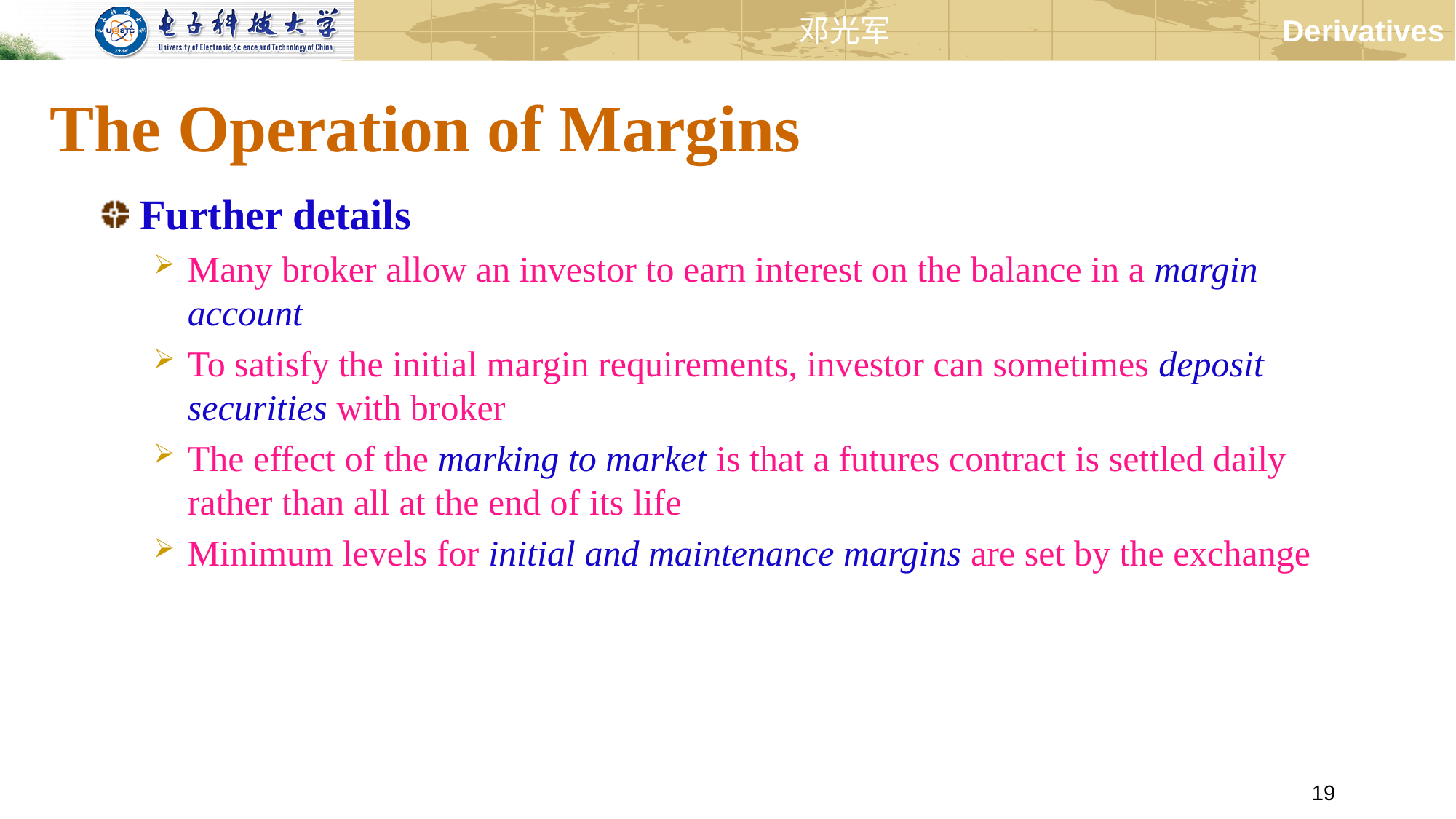

# The Operation of Margins
Further details
Many broker allow an investor to earn interest on the balance in a margin account
To satisfy the initial margin requirements, investor can sometimes deposit securities with broker
The effect of the marking to market is that a futures contract is settled daily rather than all at the end of its life
Minimum levels for initial and maintenance margins are set by the exchange